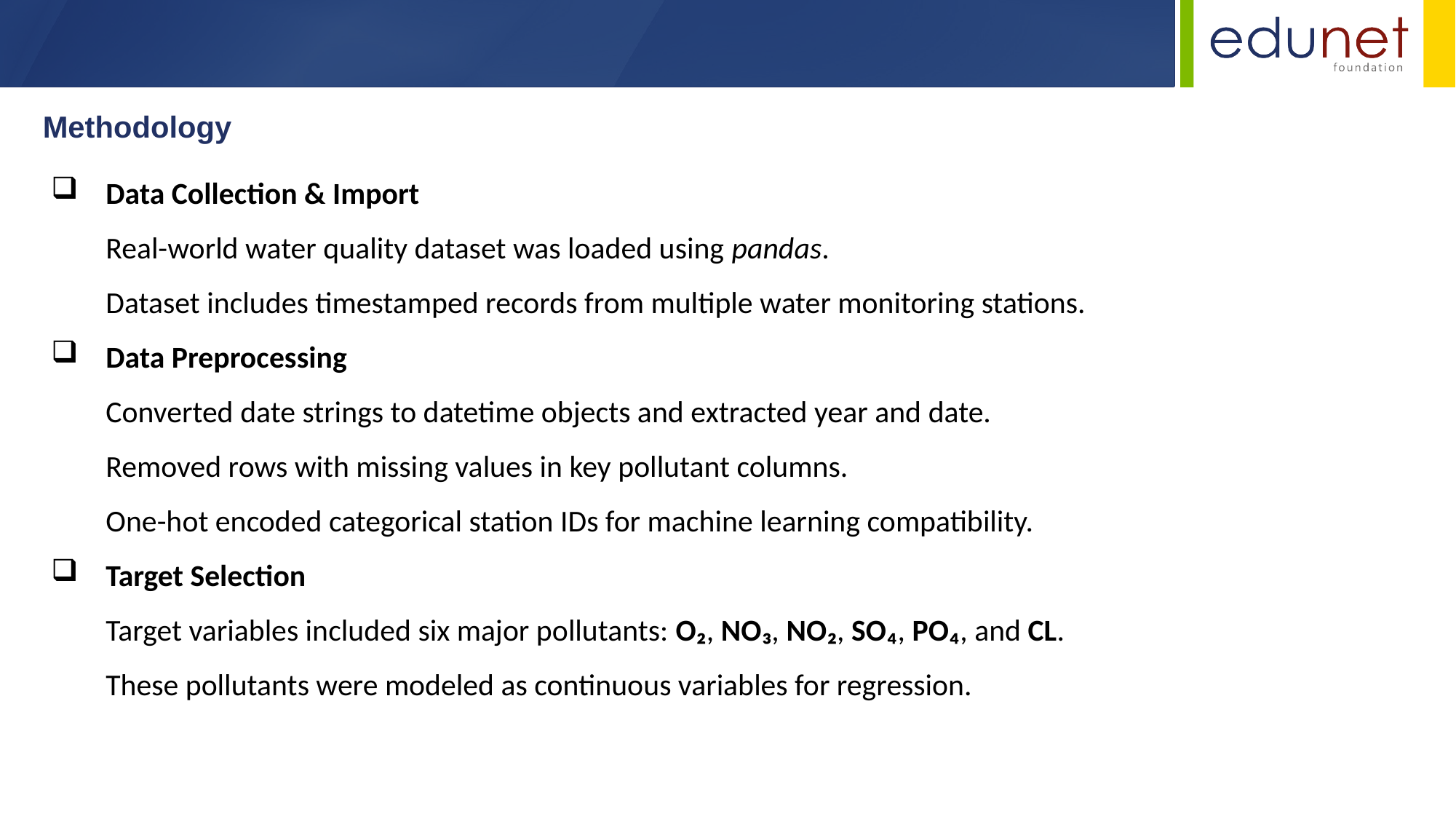

Methodology
Data Collection & Import
Real-world water quality dataset was loaded using pandas.
Dataset includes timestamped records from multiple water monitoring stations.
Data Preprocessing
Converted date strings to datetime objects and extracted year and date.
Removed rows with missing values in key pollutant columns.
One-hot encoded categorical station IDs for machine learning compatibility.
Target Selection
Target variables included six major pollutants: O₂, NO₃, NO₂, SO₄, PO₄, and CL.
These pollutants were modeled as continuous variables for regression.